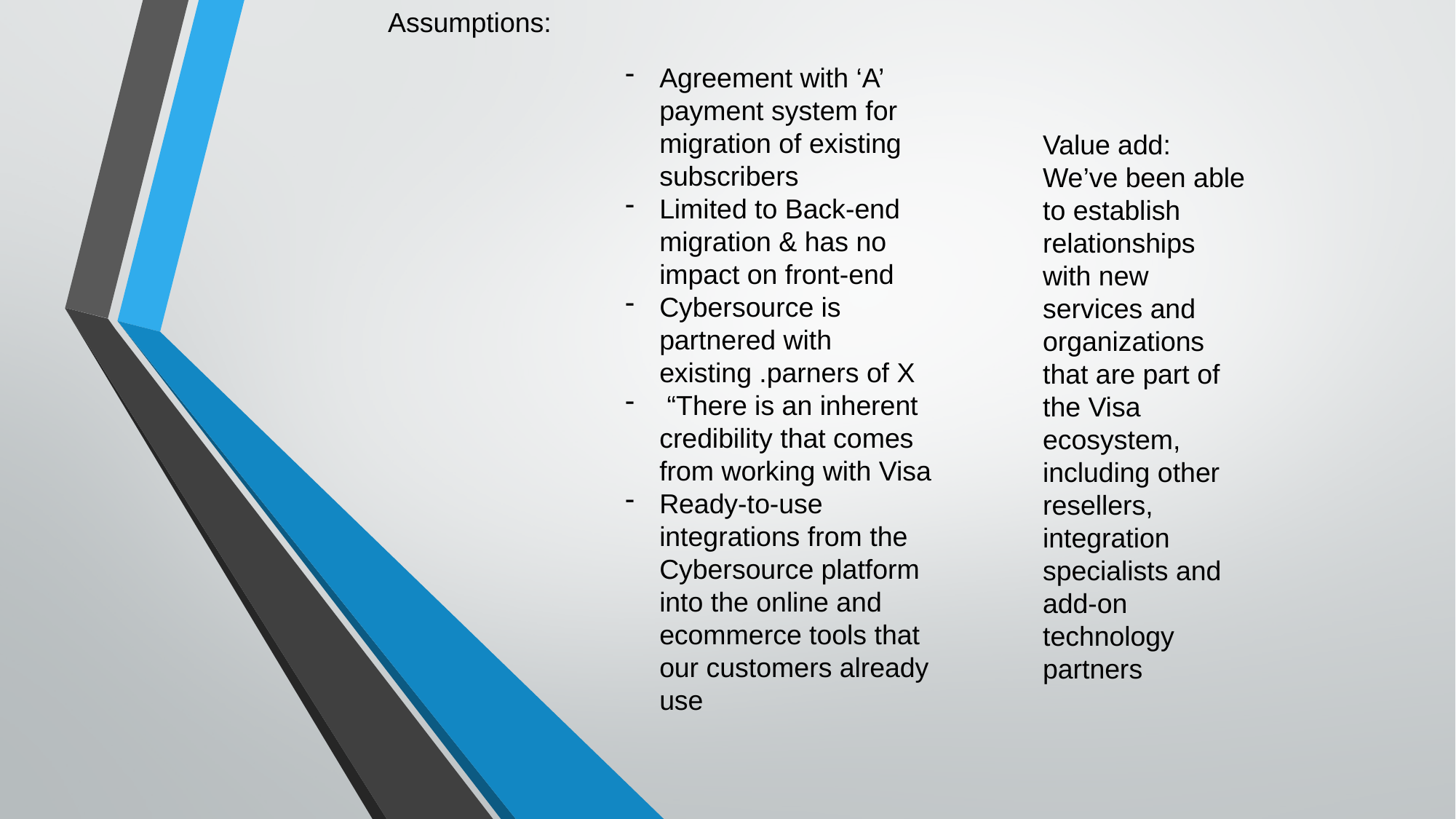

Assumptions:

Agreement with ‘A’ payment system for migration of existing subscribers
Limited to Back-end migration & has no impact on front-end
Cybersource is partnered with existing .parners of X
 “There is an inherent credibility that comes from working with Visa
Ready-to-use integrations from the Cybersource platform into the online and ecommerce tools that our customers already use
Value add:
We’ve been able to establish relationships with new services and organizations that are part of the Visa ecosystem, including other resellers, integration specialists and add-on technology partners